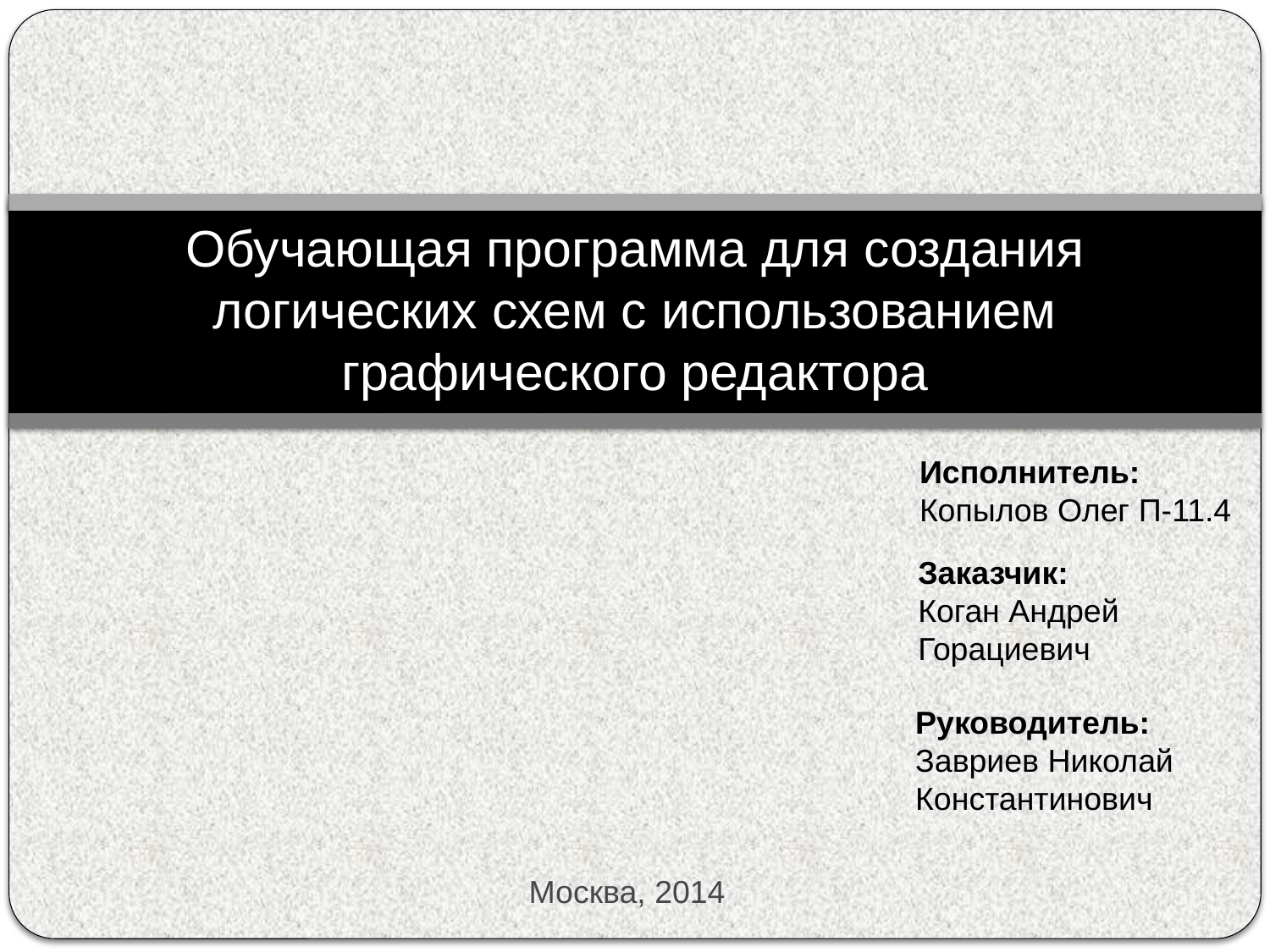

# Обучающая программа для создания логических схем с использованием графического редактора
Исполнитель:
Копылов Олег П-11.4
Заказчик:
Коган Андрей
Горациевич
Руководитель:
Завриев Николай
Константинович
Москва, 2014